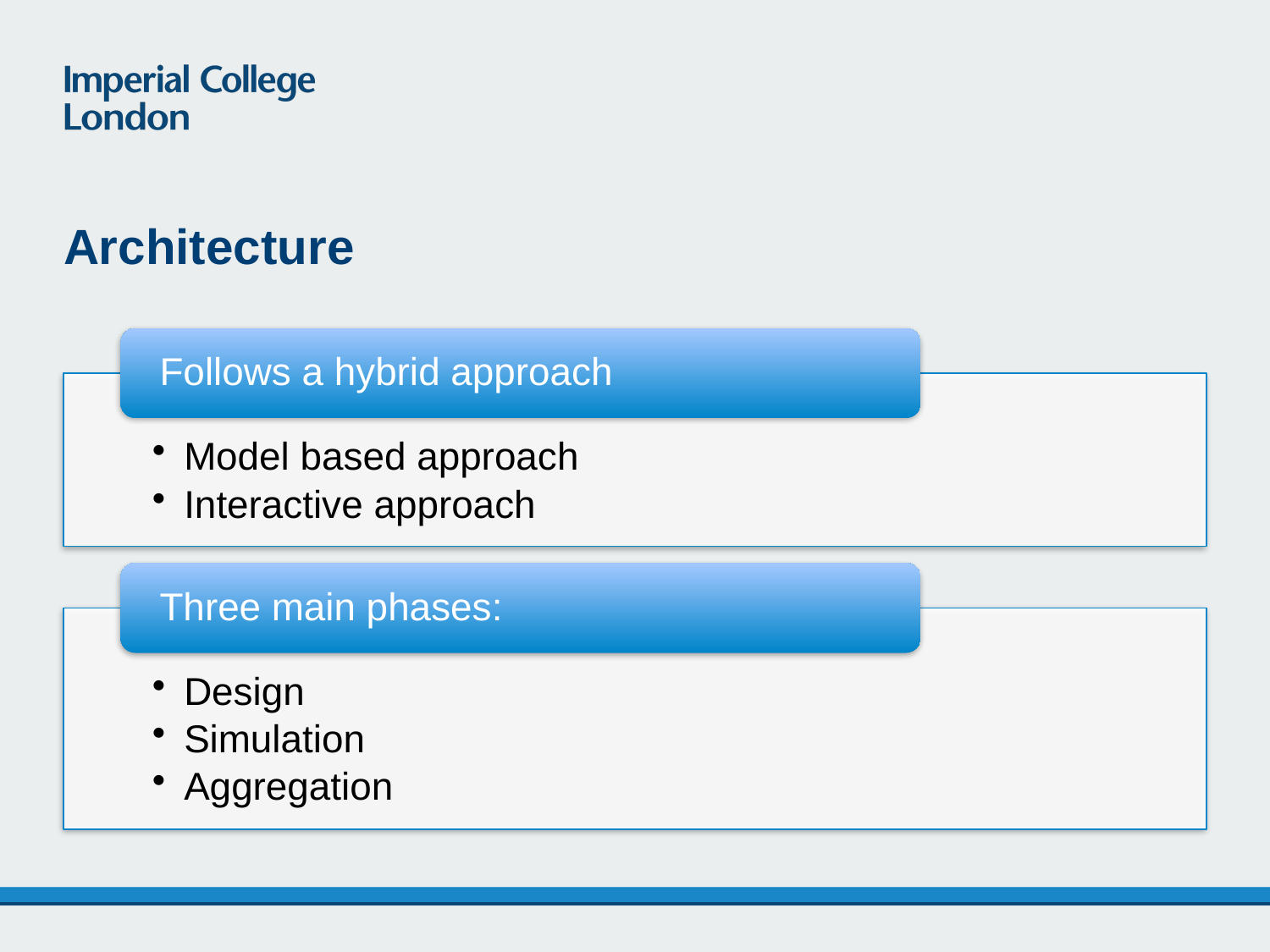

# Architecture
Model based approach
Interactive approach
Follows a hybrid approach
Design
Simulation
Aggregation
Three main phases: